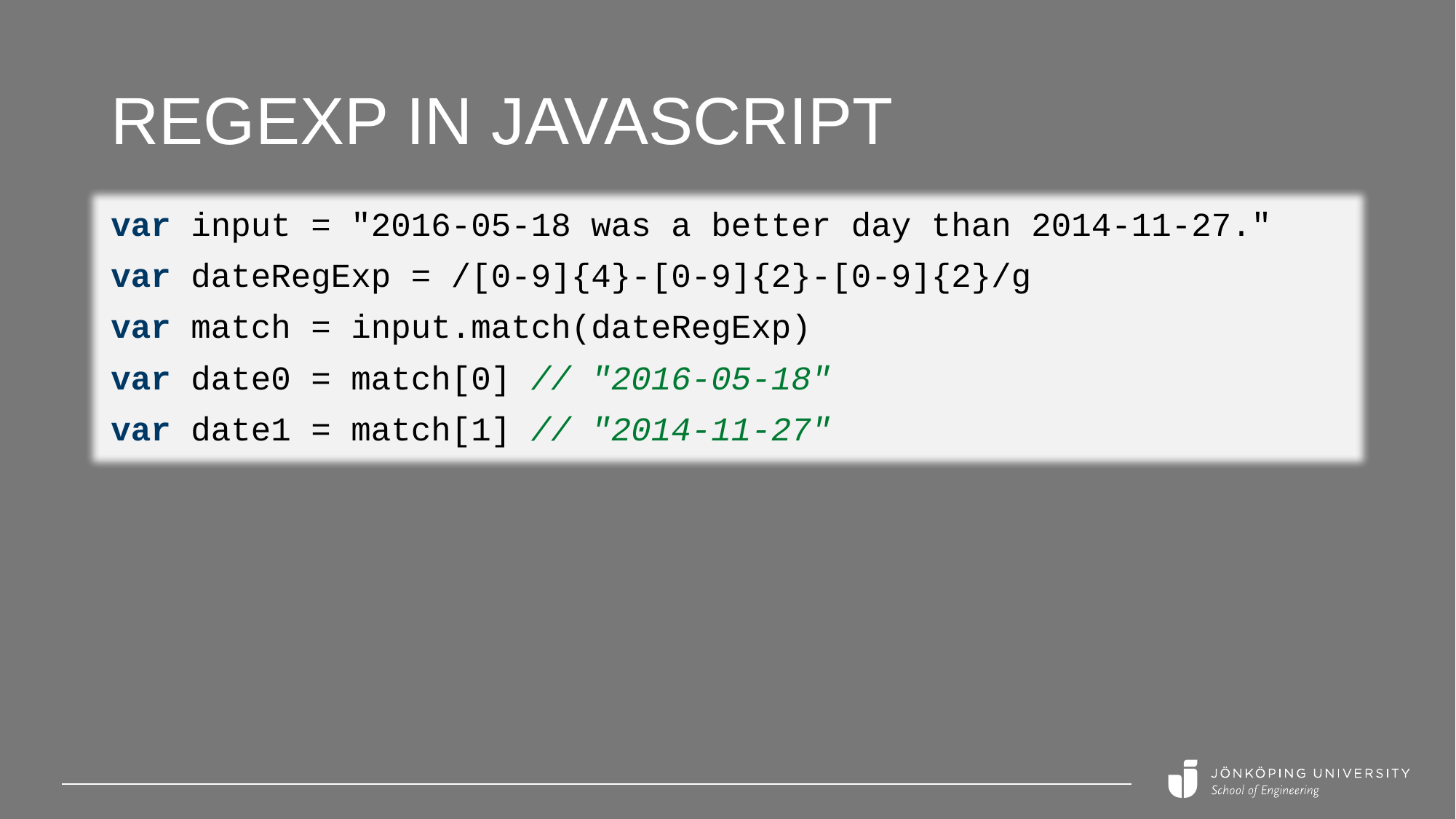

# Regexp in JavaScript
var input = "2016-05-18 was a better day than 2014-11-27."
var dateRegExp = /[0-9]{4}-[0-9]{2}-[0-9]{2}/g
var match = input.match(dateRegExp)
var date0 = match[0] // "2016-05-18"
var date1 = match[1] // "2014-11-27"